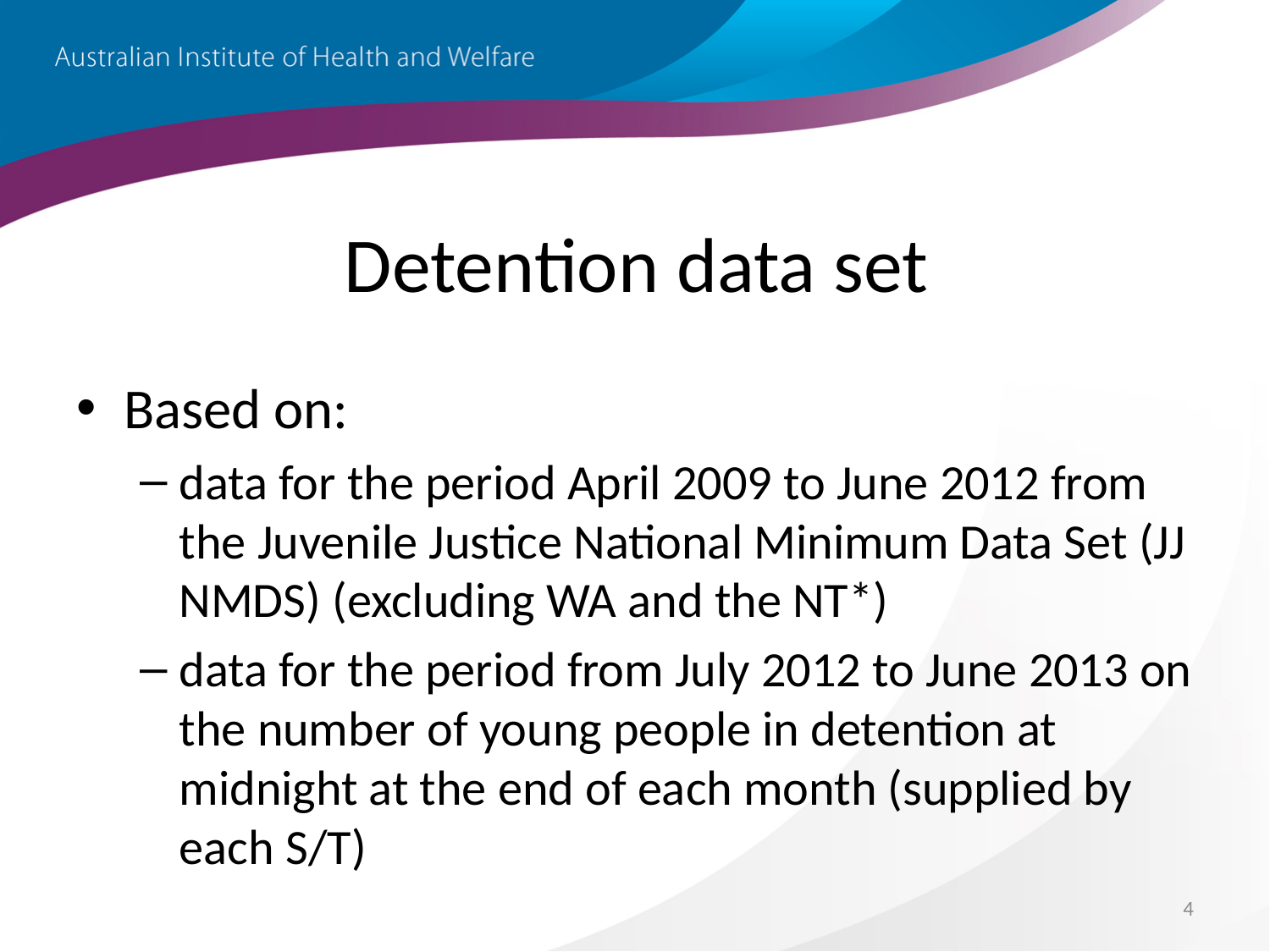

# Detention data set
Based on:
data for the period April 2009 to June 2012 from the Juvenile Justice National Minimum Data Set (JJ NMDS) (excluding WA and the NT*)
data for the period from July 2012 to June 2013 on the number of young people in detention at midnight at the end of each month (supplied by each S/T)

4